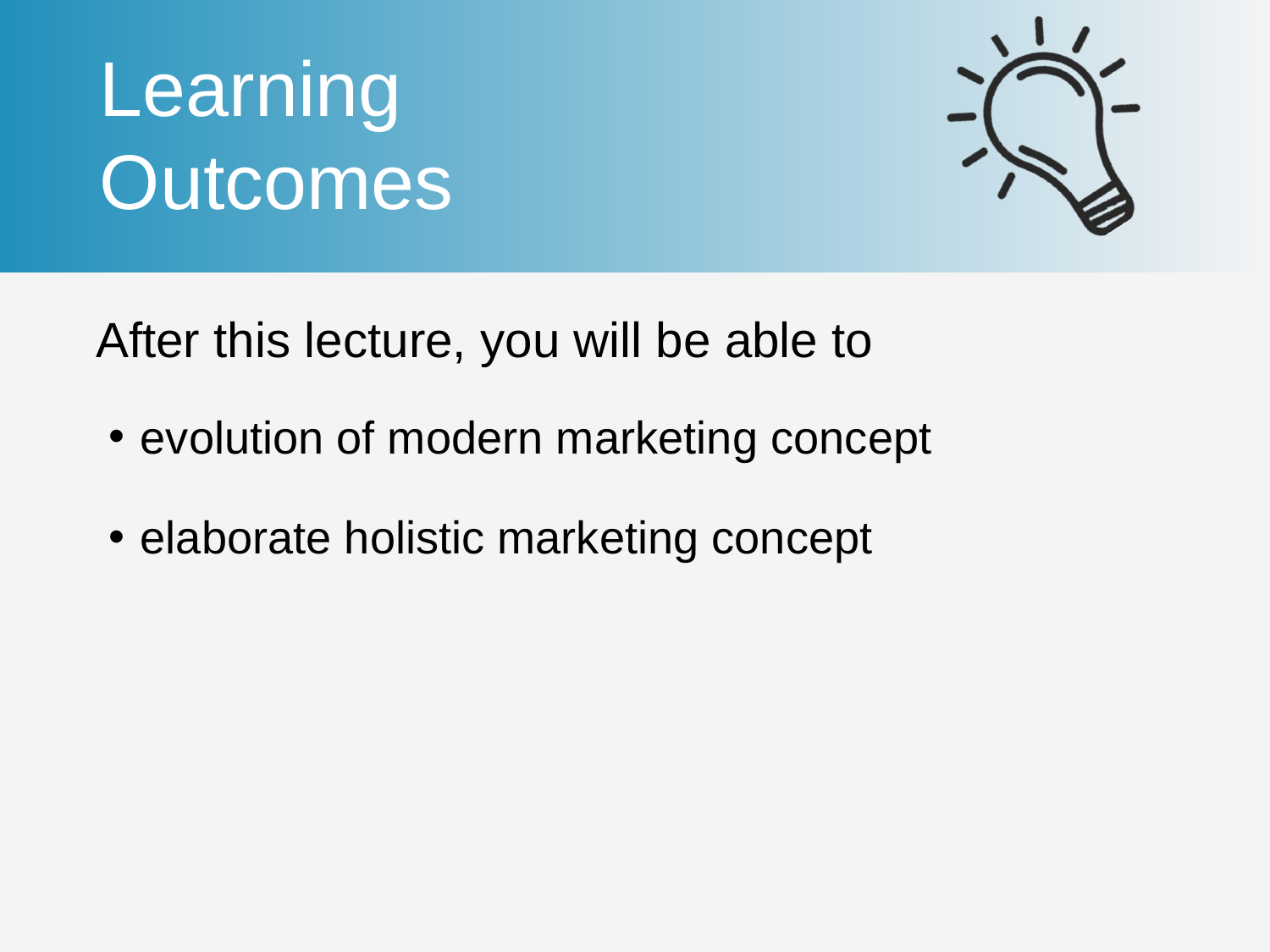

evolution of modern marketing concept
elaborate holistic marketing concept